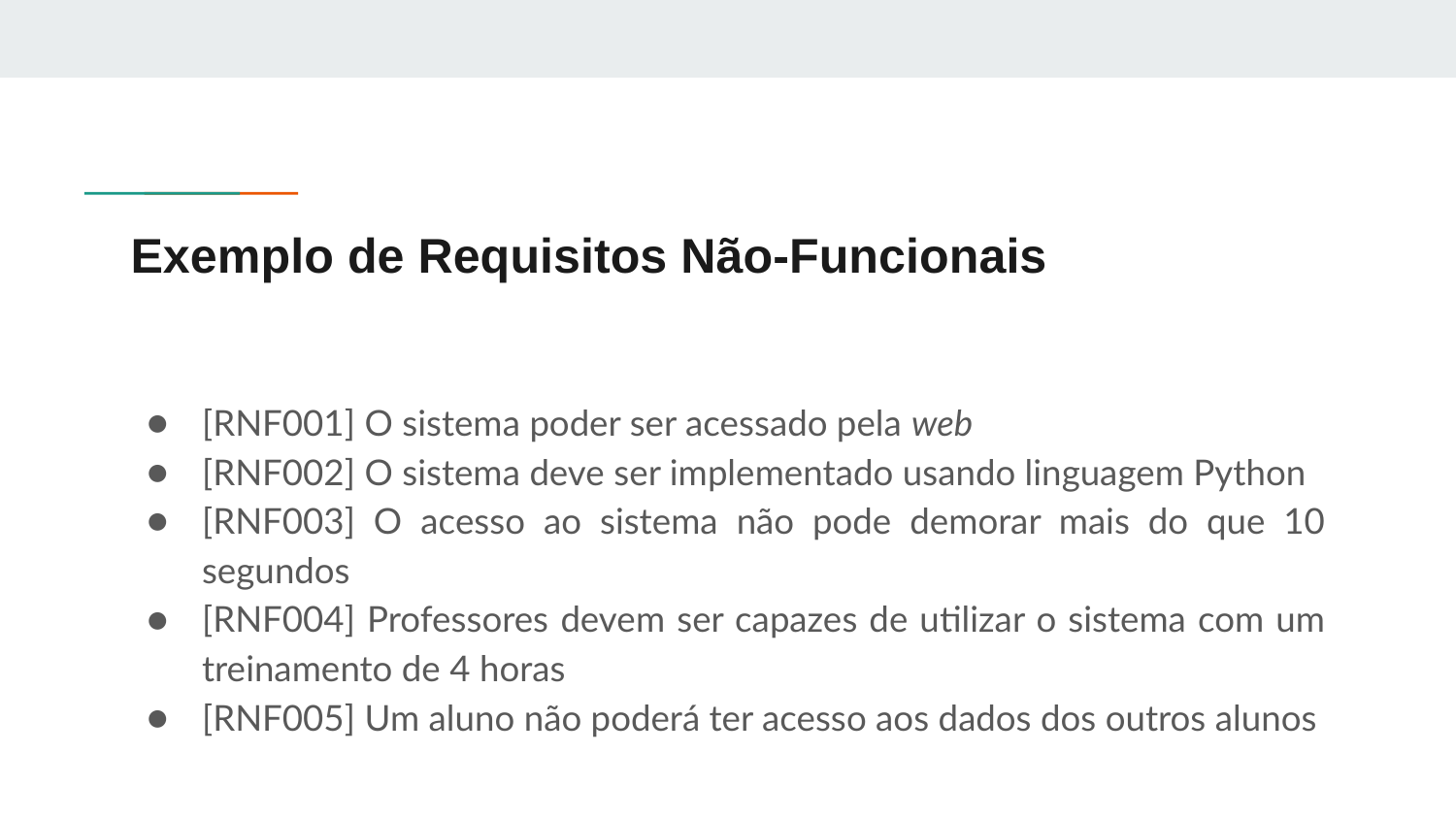

# Exemplo de Requisitos Não-Funcionais
[RNF001] O sistema poder ser acessado pela web
[RNF002] O sistema deve ser implementado usando linguagem Python
[RNF003] O acesso ao sistema não pode demorar mais do que 10 segundos
[RNF004] Professores devem ser capazes de utilizar o sistema com um treinamento de 4 horas
[RNF005] Um aluno não poderá ter acesso aos dados dos outros alunos